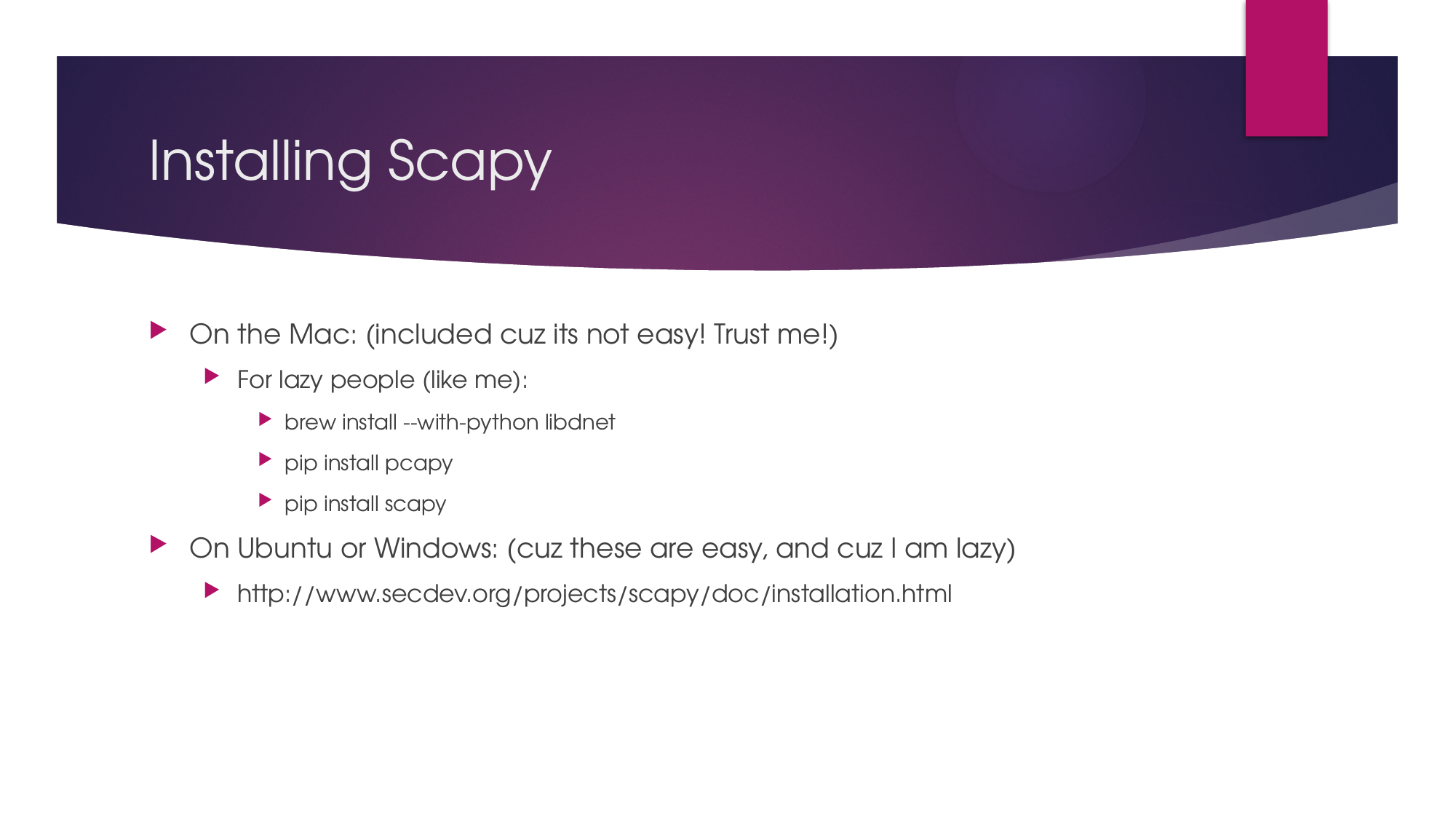

# Installing Scapy
On the Mac: (included cuz its not easy! Trust me!)
For lazy people (like me):
brew install --with-python libdnet
pip install pcapy
pip install scapy
On Ubuntu or Windows: (cuz these are easy, and cuz I am lazy)
http://www.secdev.org/projects/scapy/doc/installation.html